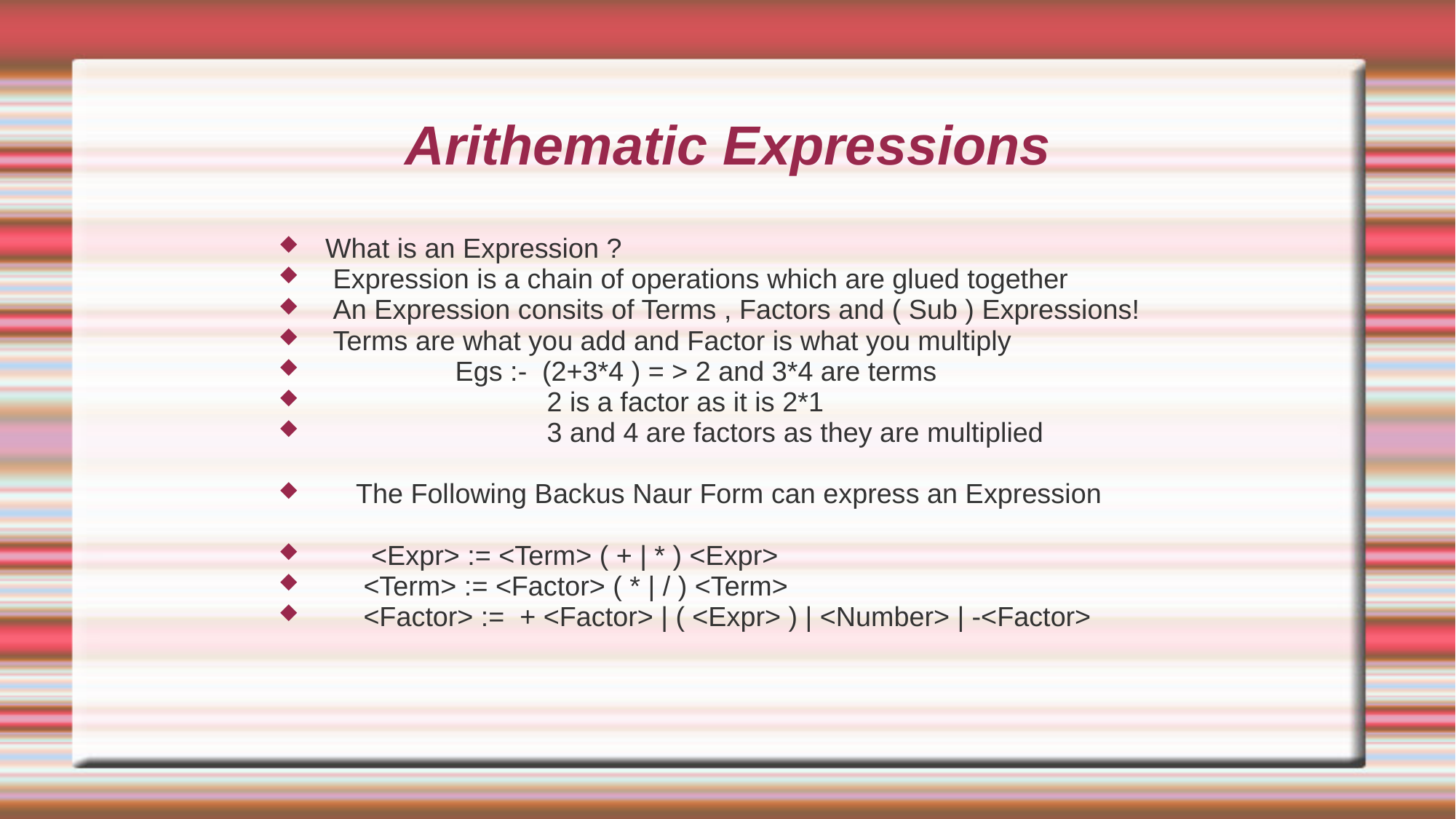

# Arithematic Expressions
What is an Expression ?
 Expression is a chain of operations which are glued together
 An Expression consits of Terms , Factors and ( Sub ) Expressions!
 Terms are what you add and Factor is what you multiply
                 Egs :-  (2+3*4 ) = > 2 and 3*4 are terms
                             2 is a factor as it is 2*1
                             3 and 4 are factors as they are multiplied

    The Following Backus Naur Form can express an Expression

      <Expr> := <Term> ( + | * ) <Expr>
     <Term> := <Factor> ( * | / ) <Term>
     <Factor> :=  + <Factor> | ( <Expr> ) | <Number> | -<Factor>